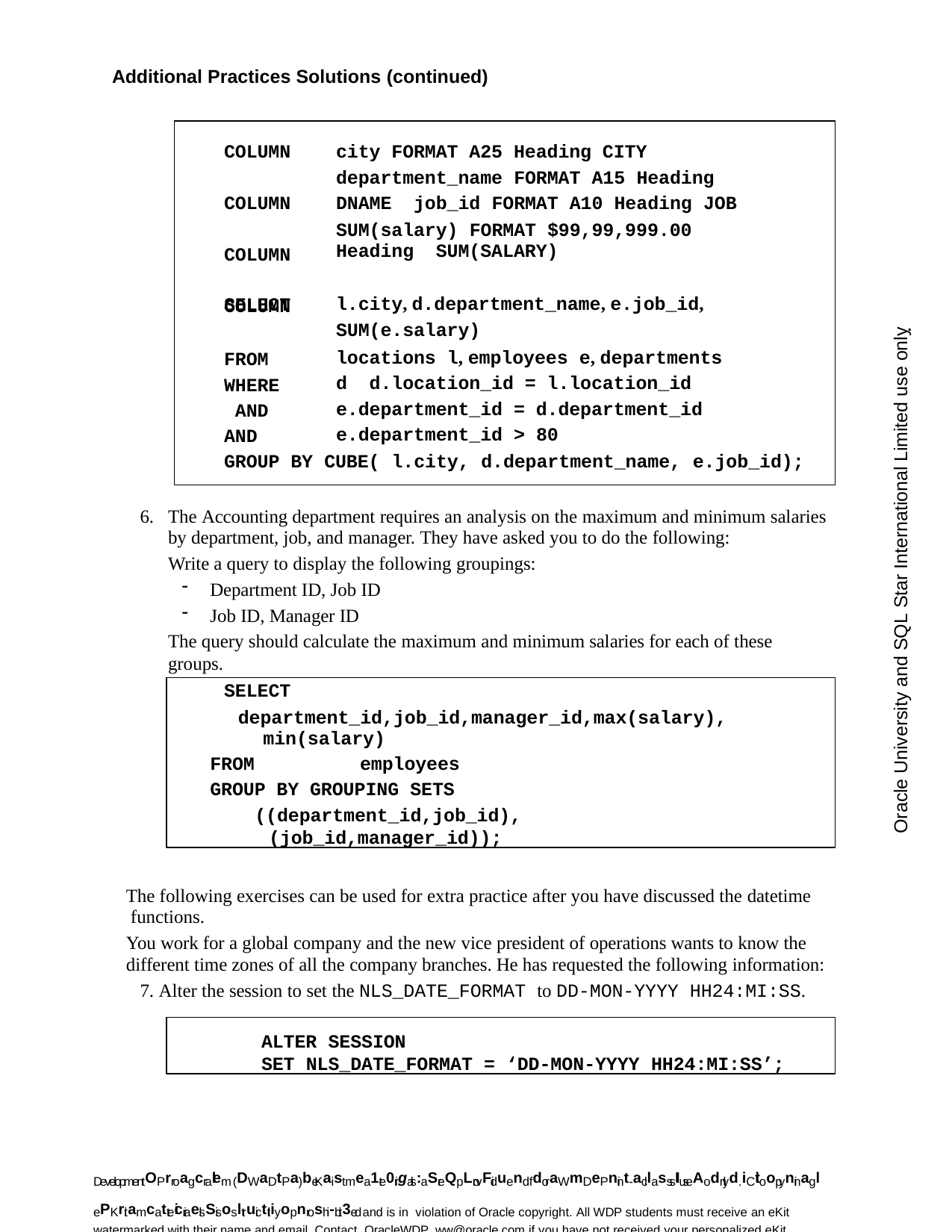

Additional Practices Solutions (continued)

COLUMN  COLUMN  COLUMN  COLUMN
city FORMAT A25 Heading CITY  department_name FORMAT A15 Heading DNAME  job_id FORMAT A10 Heading JOB
SUM(salary) FORMAT $99,99,999.00 Heading  SUM(SALARY)
l.city, d.department_name, e.job_id,  SUM(e.salary)
locations l, employees e, departments d  d.location_id = l.location_id  e.department_id = d.department_id  e.department_id > 80
SELECT

FROM  WHERE  AND  AND
Oracle University and SQL Star International Limited use onlyฺ
GROUP BY CUBE( l.city, d.department_name, e.job_id);

The Accounting department requires an analysis on the maximum and minimum salaries  by department, job, and manager. They have asked you to do the following:
Write a query to display the following groupings:
Department ID, Job ID
Job ID, Manager ID
The query should calculate the maximum and minimum salaries for each of these groups.
SELECT
department_id,job_id,manager_id,max(salary),  min(salary)
FROM	employees
GROUP BY GROUPING SETS
((department_id,job_id), (job_id,manager_id));
The following exercises can be used for extra practice after you have discussed the datetime  functions.
You work for a global company and the new vice president of operations wants to know the  different time zones of all the company branches. He has requested the following information:
7. Alter the session to set the NLS_DATE_FORMAT to DD-MON-YYYY HH24:MI:SS.
ALTER SESSION
SET NLS_DATE_FORMAT = ‘DD-MON-YYYY HH24:MI:SS’;
DevelopmentOPrroagcralem (DWaDtPa)beKaist mea1te0rigals: aSreQpLrovFiduend fdoraWmDePnint-acllasssIIuseAodnlyd. iCtioopyninagl ePKritamcatteicriaelsSisosltruicttliyopnroshi-bit3ed and is in  violation of Oracle copyright. All WDP students must receive an eKit watermarked with their name and email. Contact  OracleWDP_ww@oracle.com if you have not received your personalized eKit.